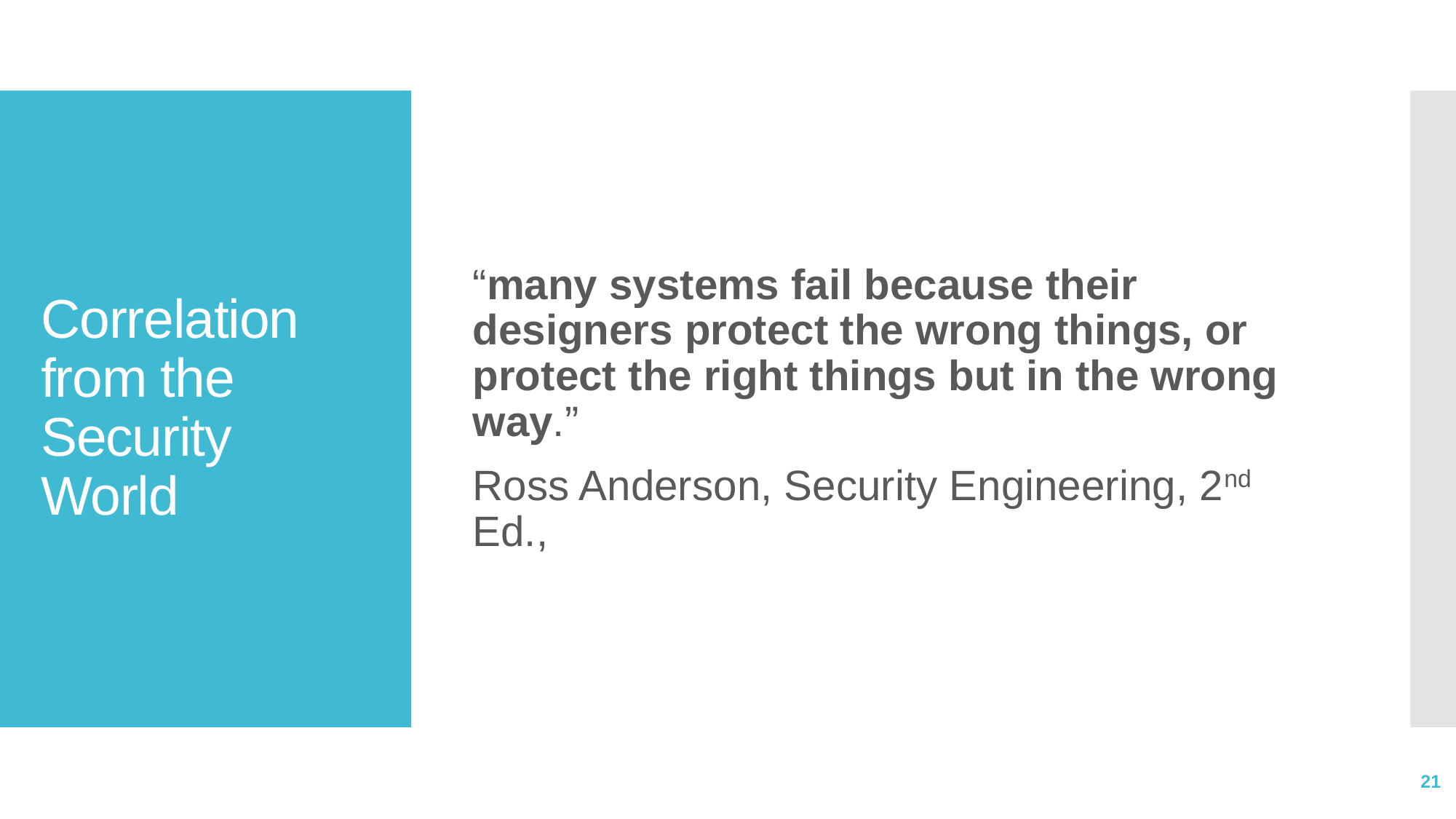

“many systems fail because their designers protect the wrong things, or protect the right things but in the wrong way.”
Ross Anderson, Security Engineering, 2nd Ed.,
# Correlation from the Security World
21